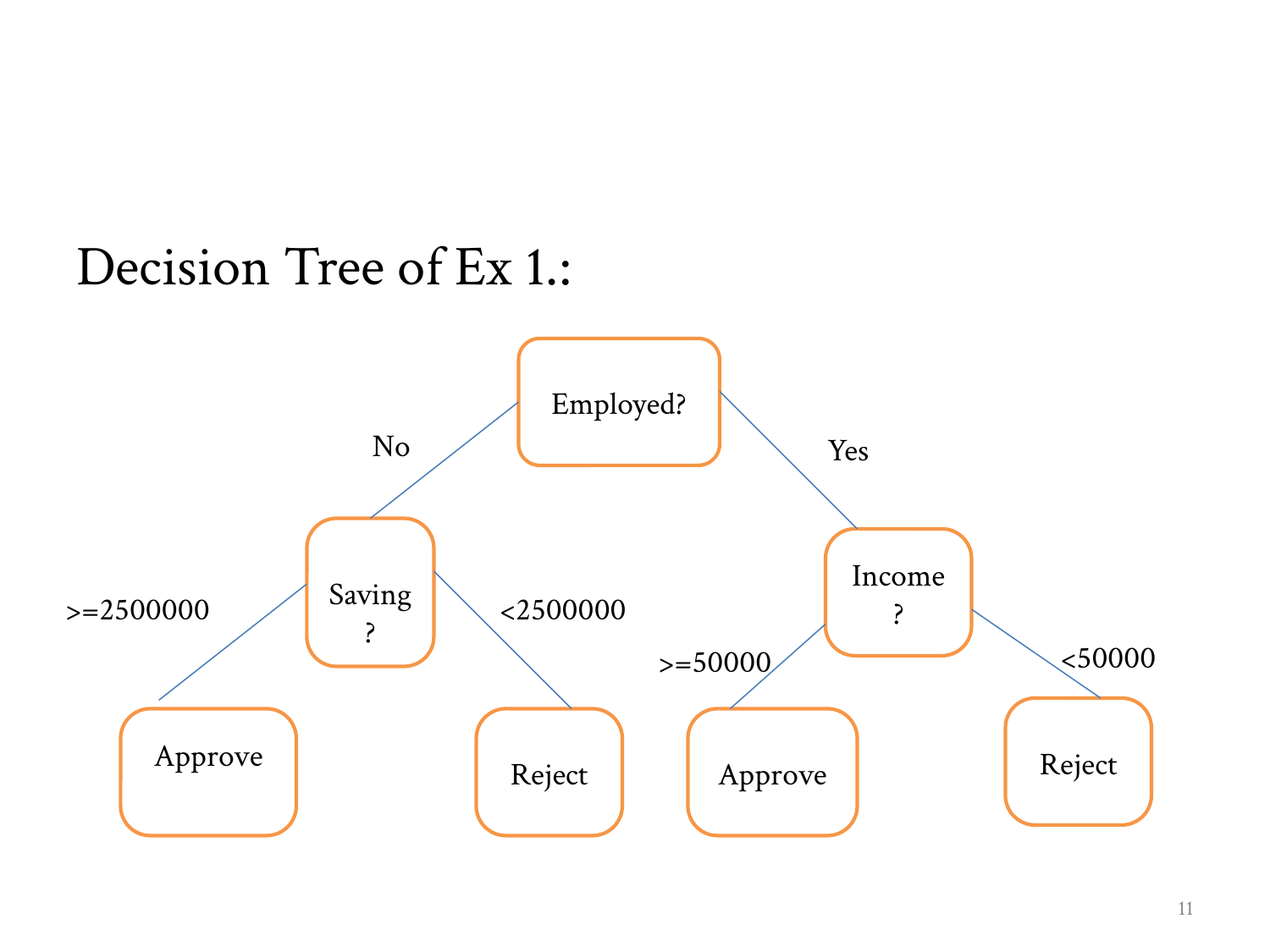

#
Decision Tree of Ex 1.:

Employed?

No
Yes
Saving?
Income?
>=2500000
<2500000

<50000
>=50000

Reject
Approve

Reject
Approve
11